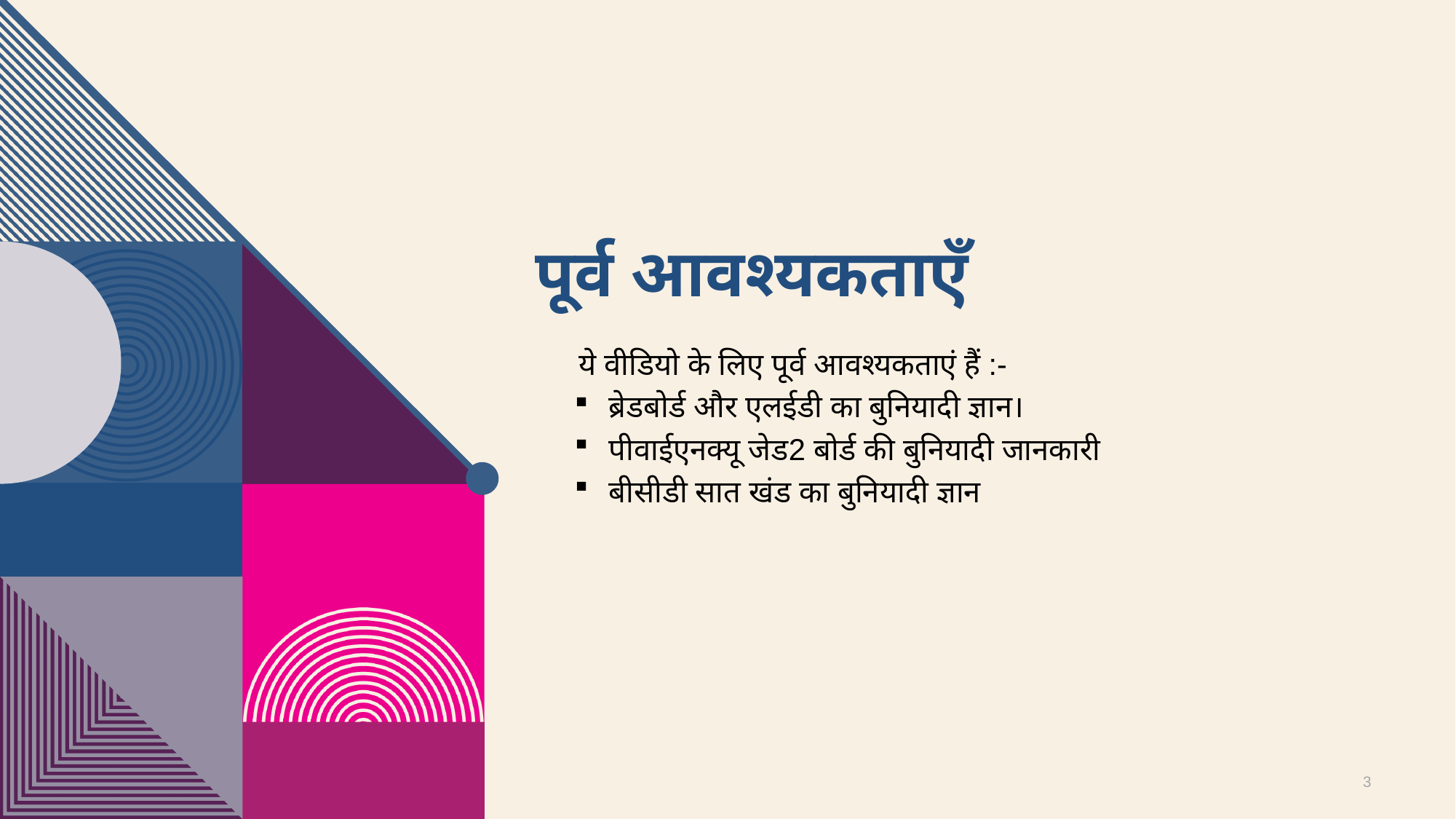

# पूर्व आवश्यकताएँ
ये वीडियो के लिए पूर्व आवश्यकताएं हैं :-
ब्रेडबोर्ड और एलईडी का बुनियादी ज्ञान।
पीवाईएनक्यू जेड2 बोर्ड की बुनियादी जानकारी
बीसीडी सात खंड का बुनियादी ज्ञान

3